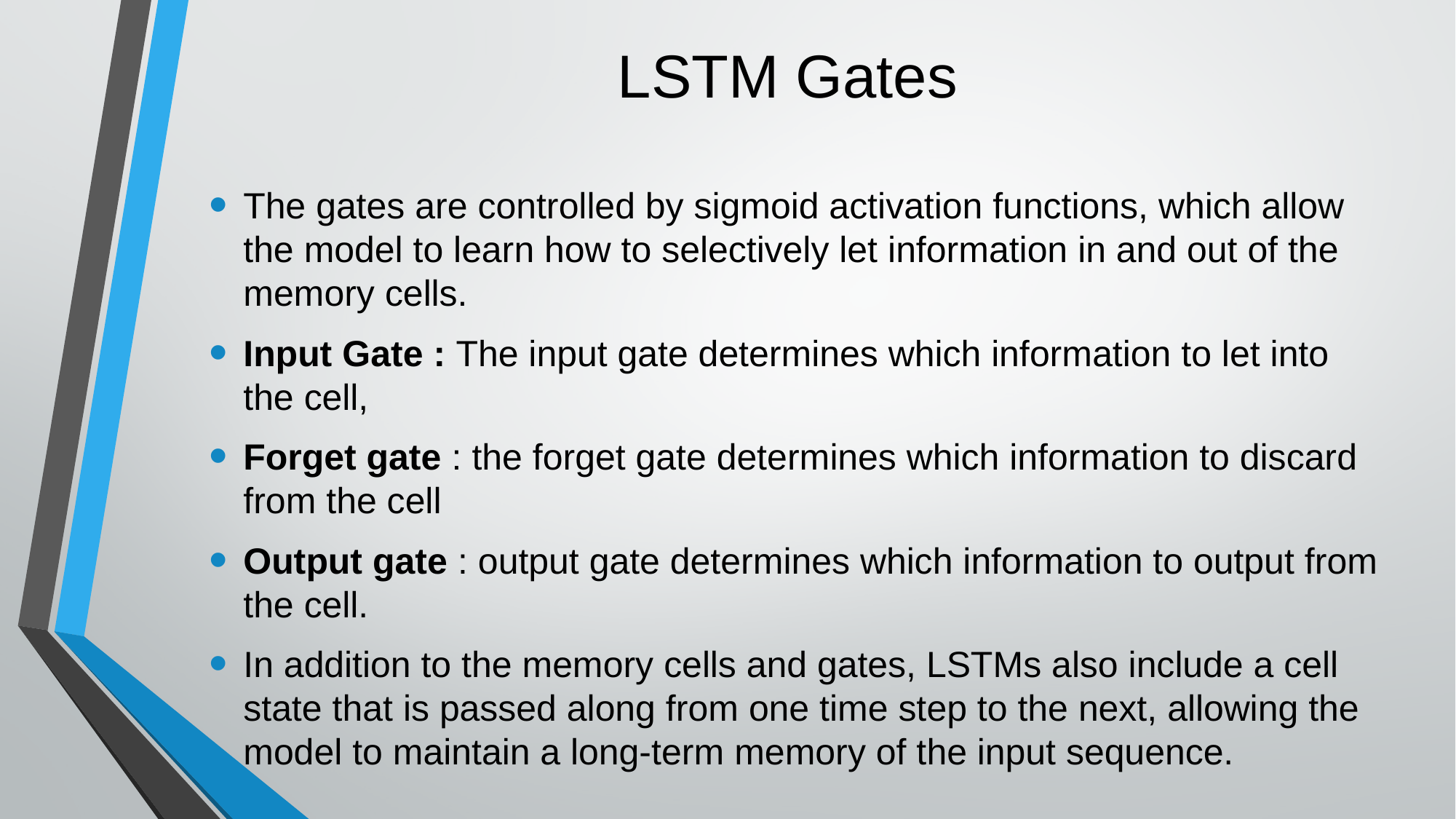

# LSTM Gates
The gates are controlled by sigmoid activation functions, which allow the model to learn how to selectively let information in and out of the memory cells.
Input Gate : The input gate determines which information to let into the cell,
Forget gate : the forget gate determines which information to discard from the cell
Output gate : output gate determines which information to output from the cell.
In addition to the memory cells and gates, LSTMs also include a cell state that is passed along from one time step to the next, allowing the model to maintain a long-term memory of the input sequence.